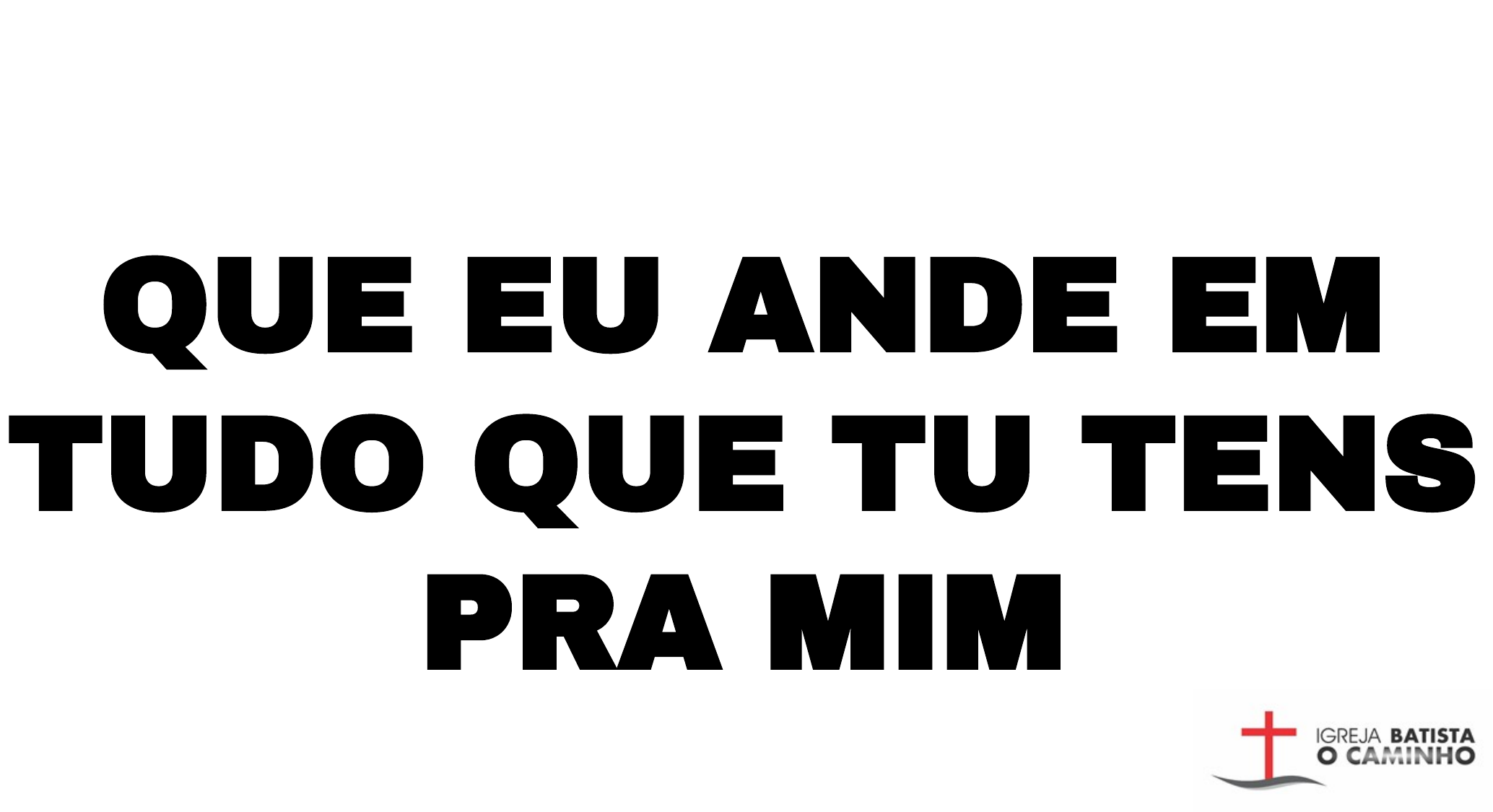

QUE EU ANDE EM TUDO QUE TU TENS PRA MIM